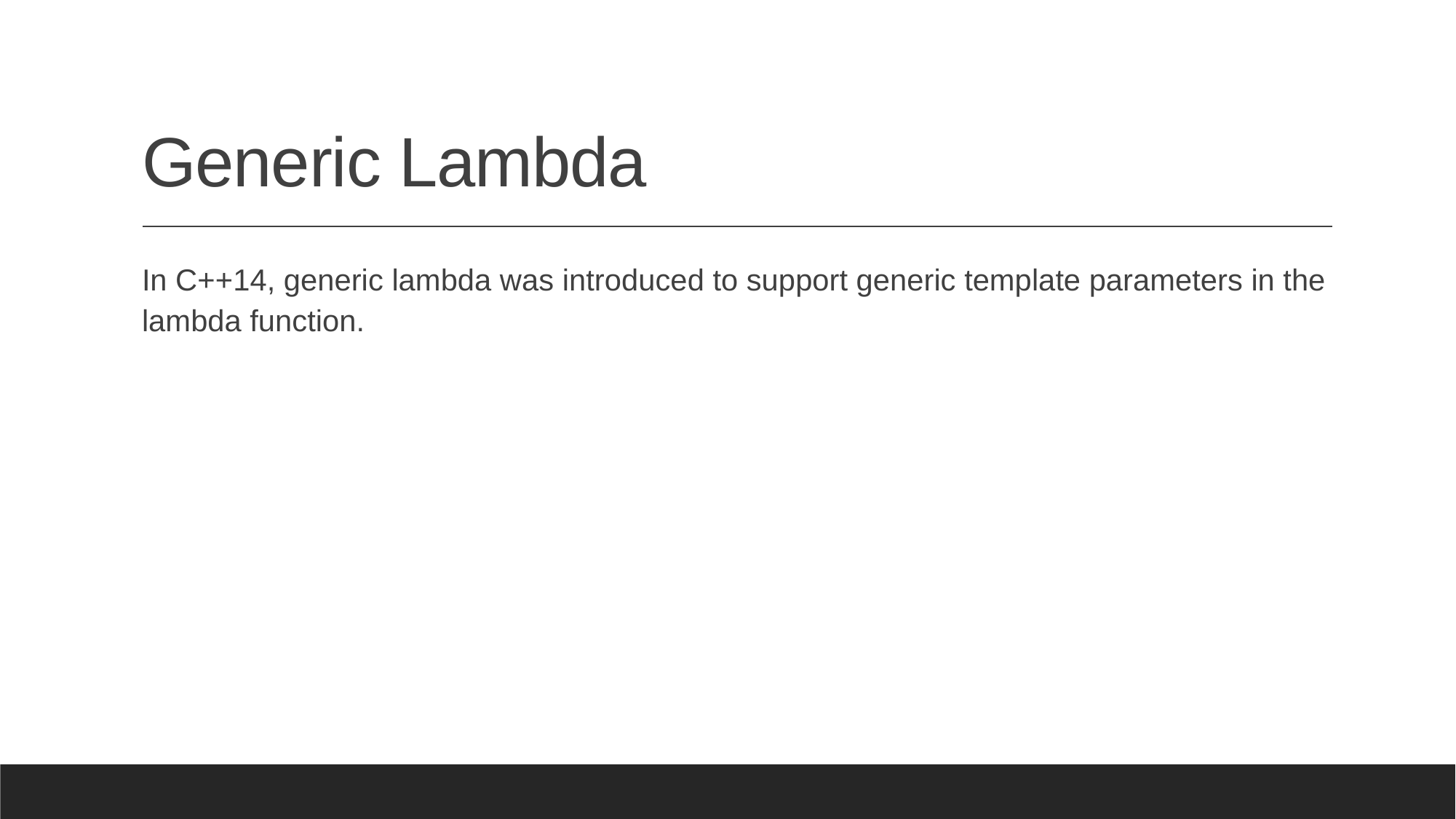

# Generic Lambda
In C++14, generic lambda was introduced to support generic template parameters in the lambda function.